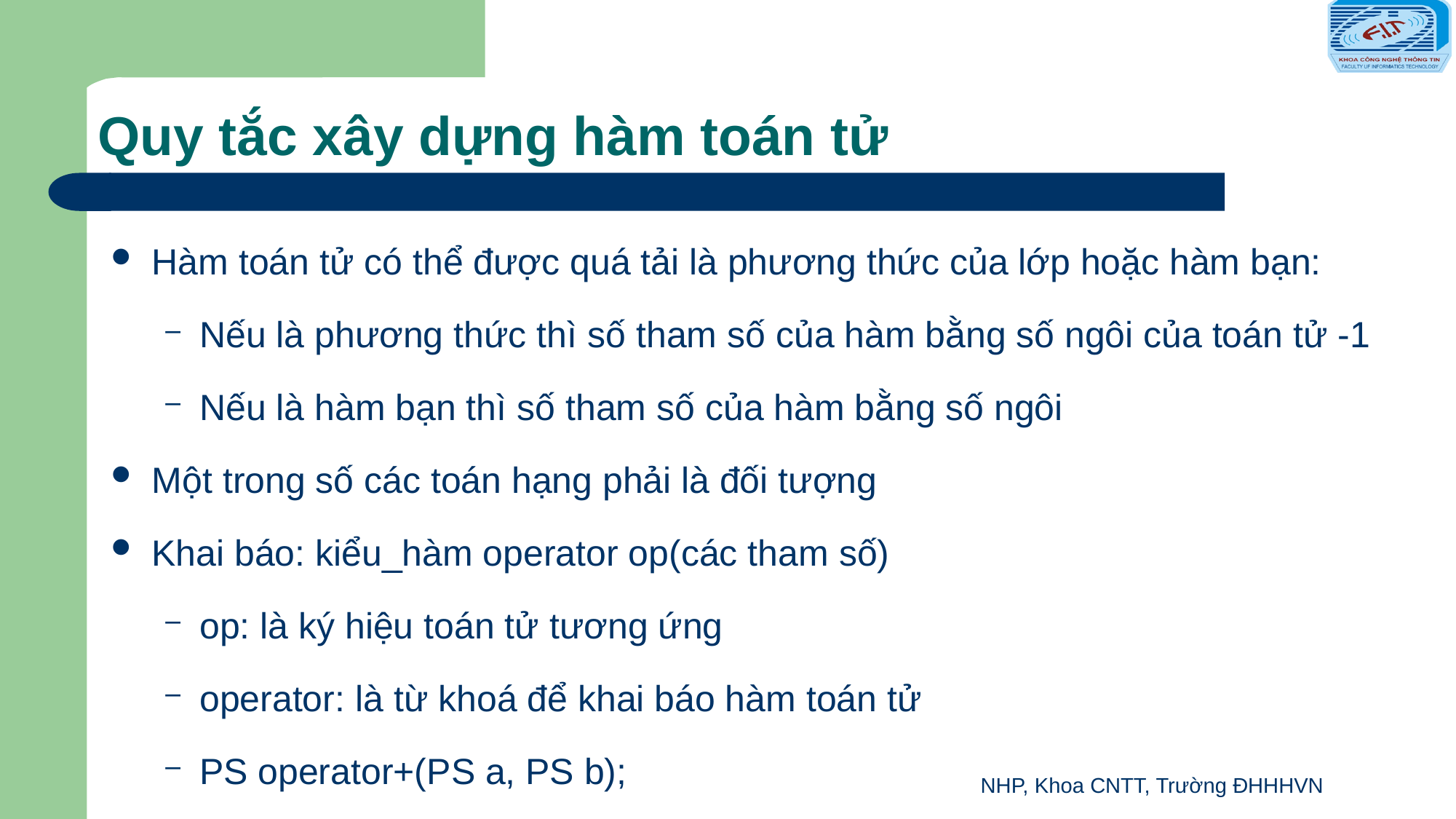

# Quy tắc xây dựng hàm toán tử
Hàm toán tử có thể được quá tải là phương thức của lớp hoặc hàm bạn:
Nếu là phương thức thì số tham số của hàm bằng số ngôi của toán tử -1
Nếu là hàm bạn thì số tham số của hàm bằng số ngôi
Một trong số các toán hạng phải là đối tượng
Khai báo: kiểu_hàm operator op(các tham số)
op: là ký hiệu toán tử tương ứng
operator: là từ khoá để khai báo hàm toán tử
PS operator+(PS a, PS b);
NHP, Khoa CNTT, Trường ĐHHHVN